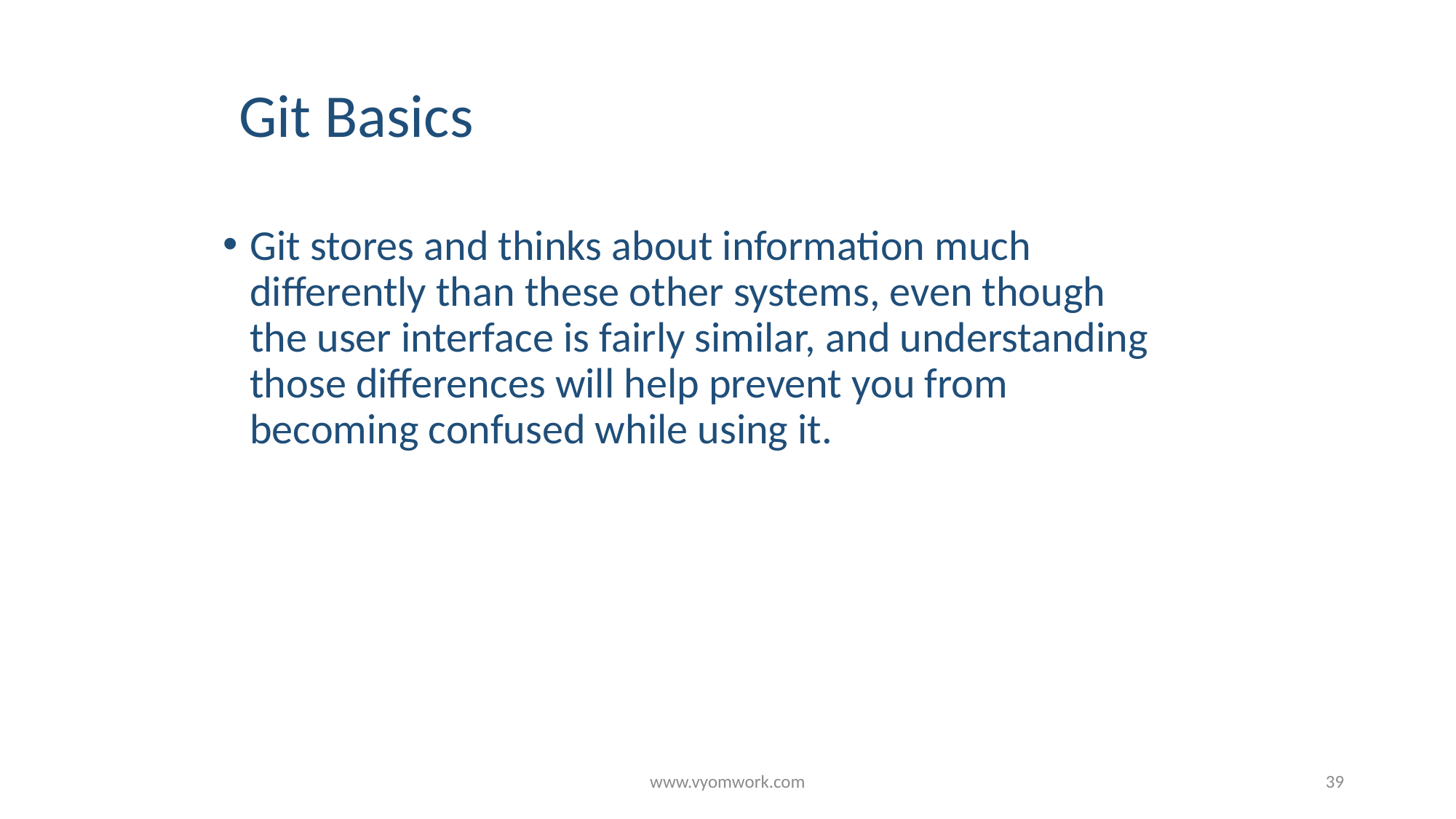

# Git Basics
Git stores and thinks about information much differently than these other systems, even though the user interface is fairly similar, and understanding those differences will help prevent you from becoming confused while using it.
www.vyomwork.com
39